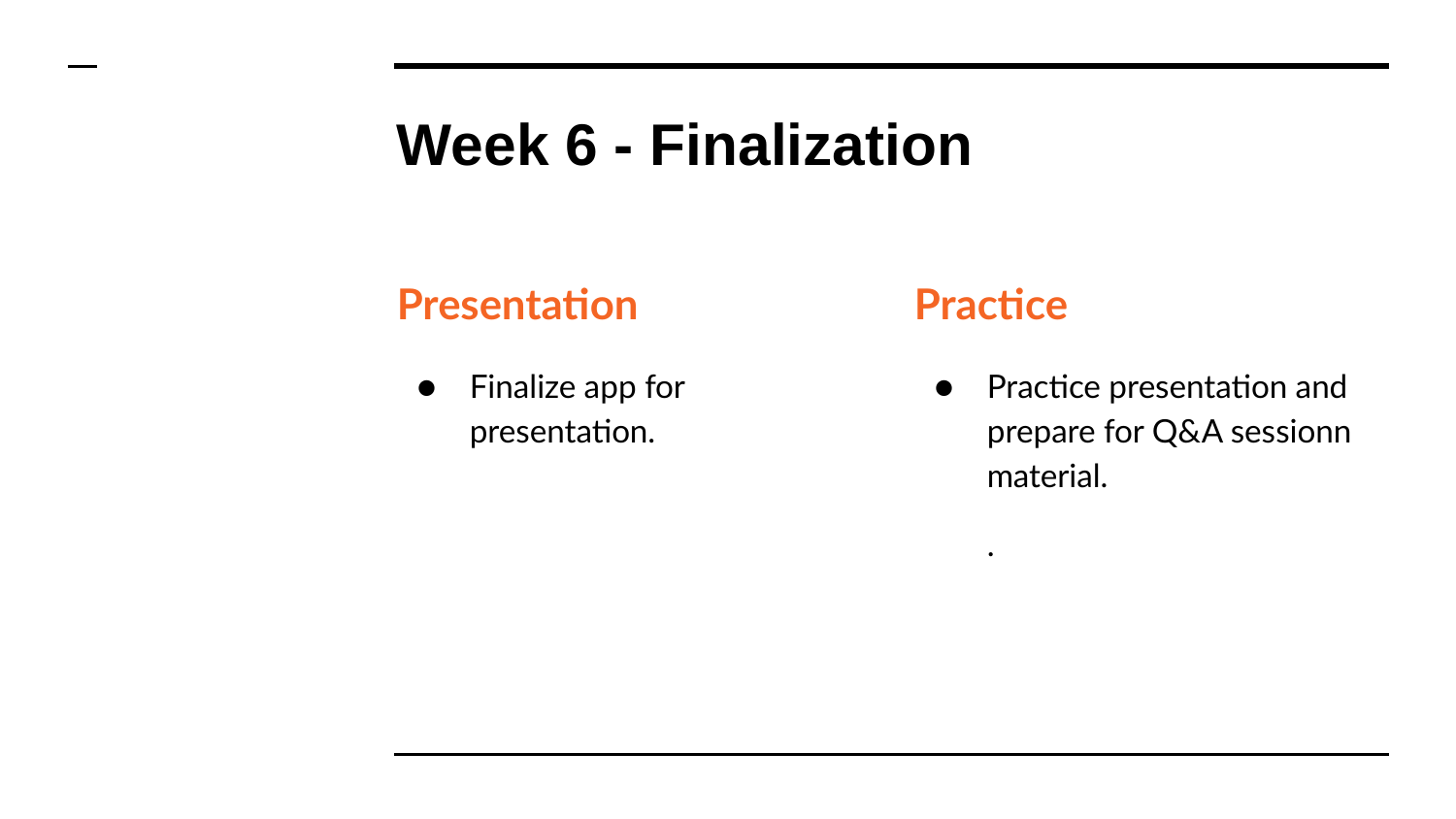

# Week 6 - Finalization
Presentation
Finalize app for presentation.

Practice
Practice presentation and prepare for Q&A sessionn material.
.